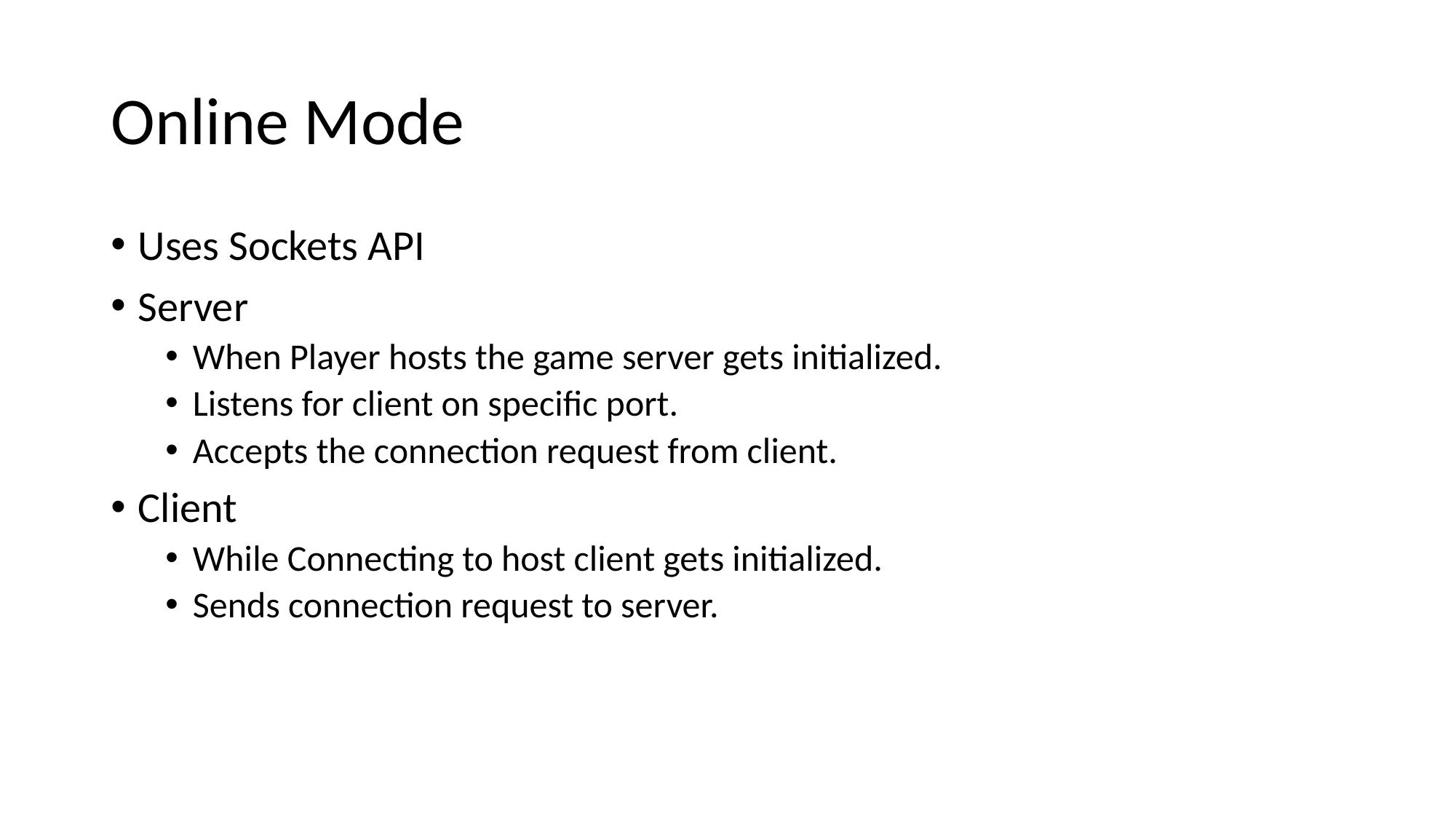

# Online Mode
Uses Sockets API
Server
When Player hosts the game server gets initialized.
Listens for client on specific port.
Accepts the connection request from client.
Client
While Connecting to host client gets initialized.
Sends connection request to server.